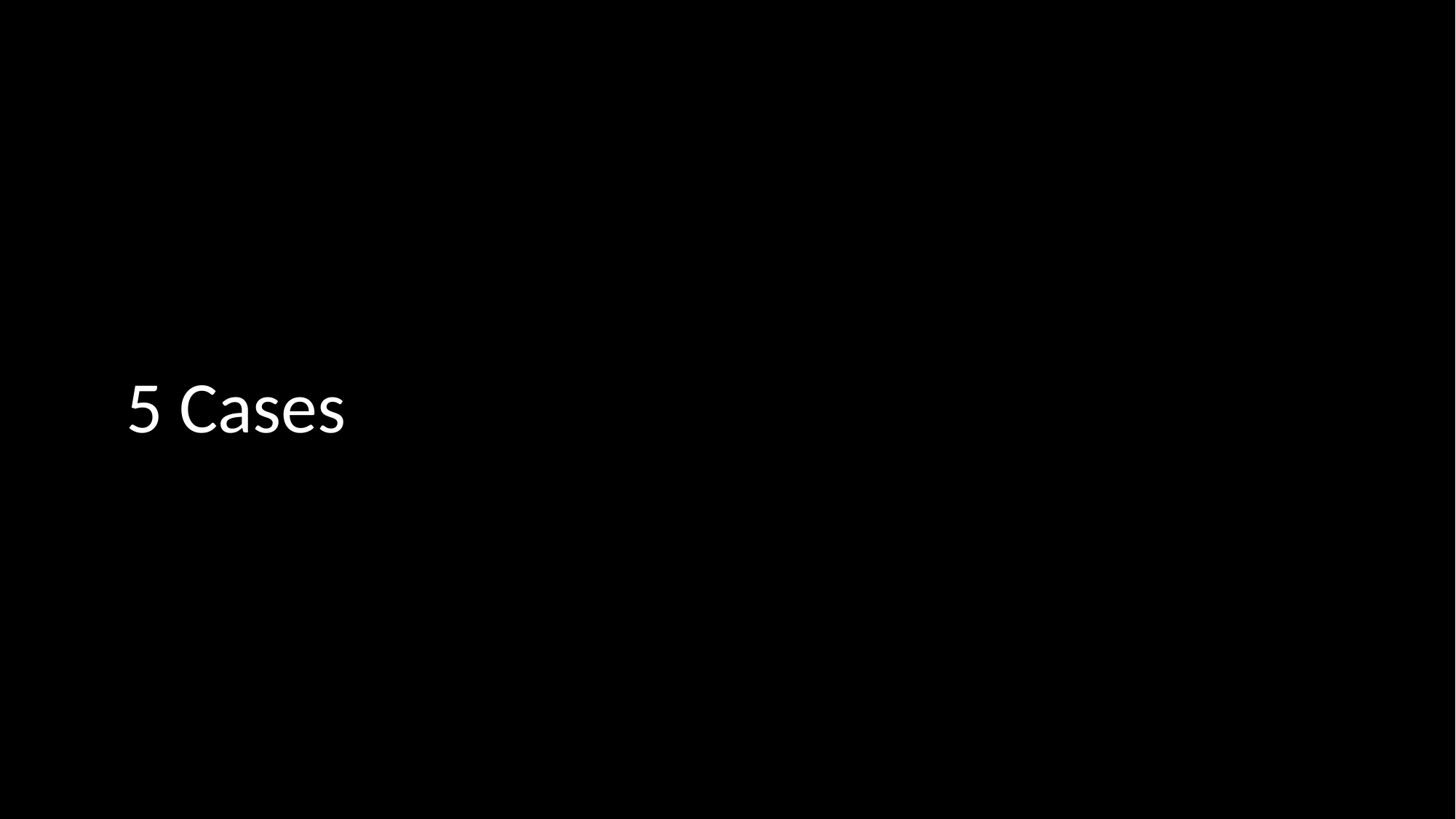

# 5 Cases
Malware Disruption
Linking Public Data Sets
Medical Implant Risk Analysis
Abusive Workplace Behavior
Malicious Input to Content Filters